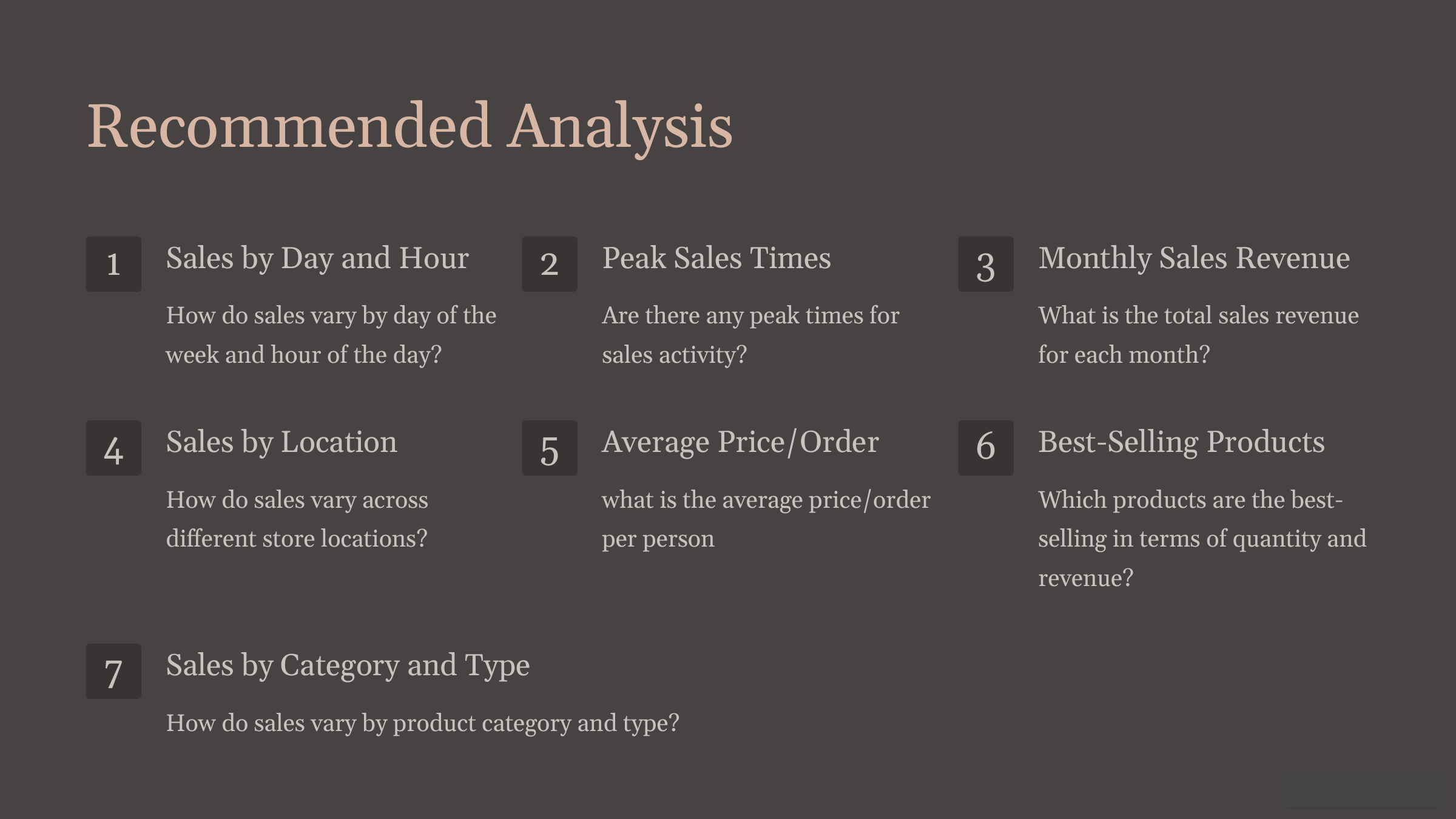

Recommended Analysis

Sales by Day and Hour

Peak Sales Times

Monthly Sales Revenue
1
2
3
How do sales vary by day of the week and hour of the day?
Are there any peak times for sales activity?
What is the total sales revenue for each month?

Sales by Location

Average Price/Order

Best-Selling Products
4
5
6
How do sales vary across different store locations?
what is the average price/order per person
Which products are the best- selling in terms of quantity and revenue?

Sales by Category and Type
7
How do sales vary by product category and type?